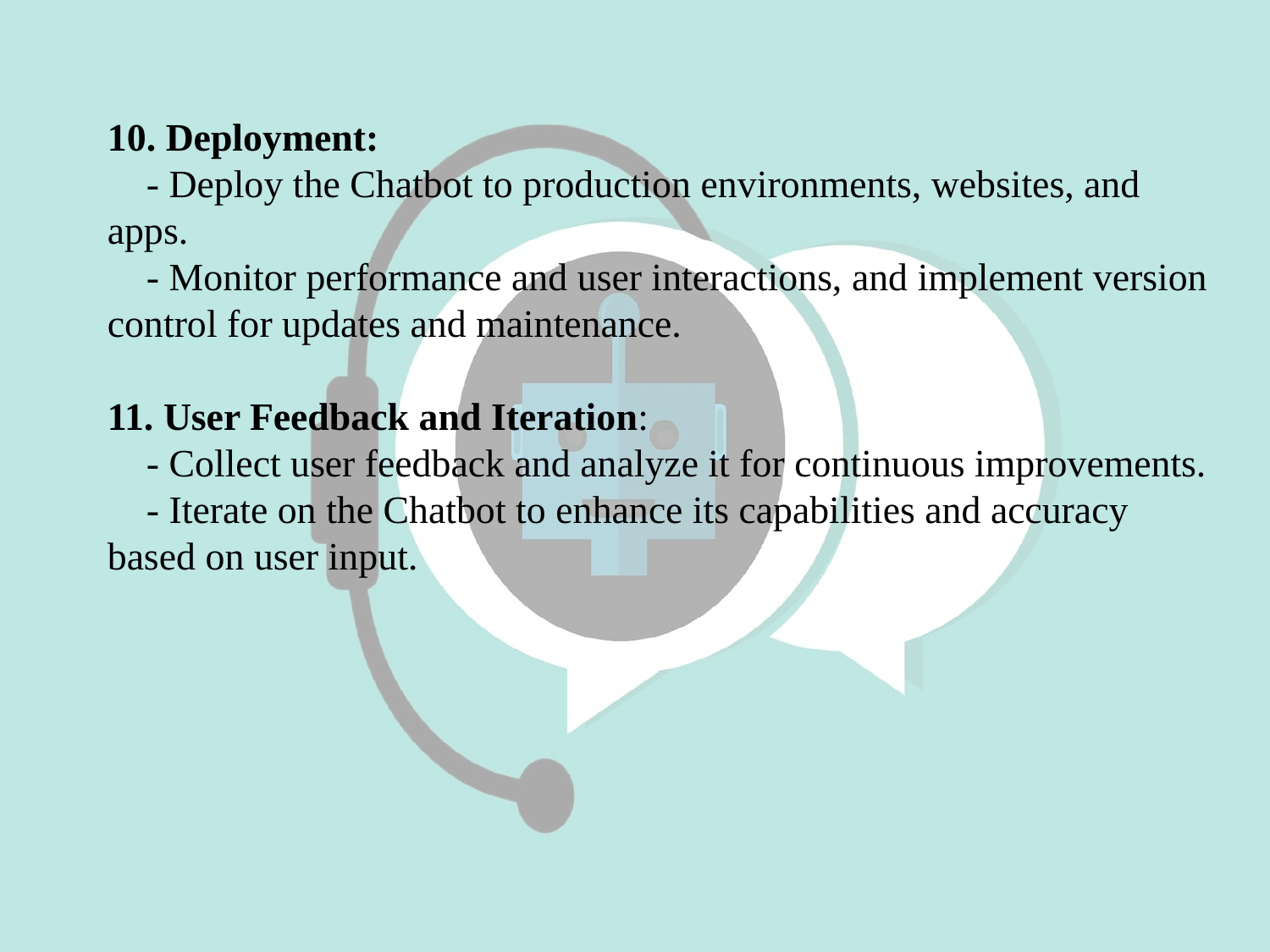

10. Deployment:
    - Deploy the Chatbot to production environments, websites, and apps.
    - Monitor performance and user interactions, and implement version control for updates and maintenance.

11. User Feedback and Iteration:
    - Collect user feedback and analyze it for continuous improvements.
    - Iterate on the Chatbot to enhance its capabilities and accuracy based on user input.